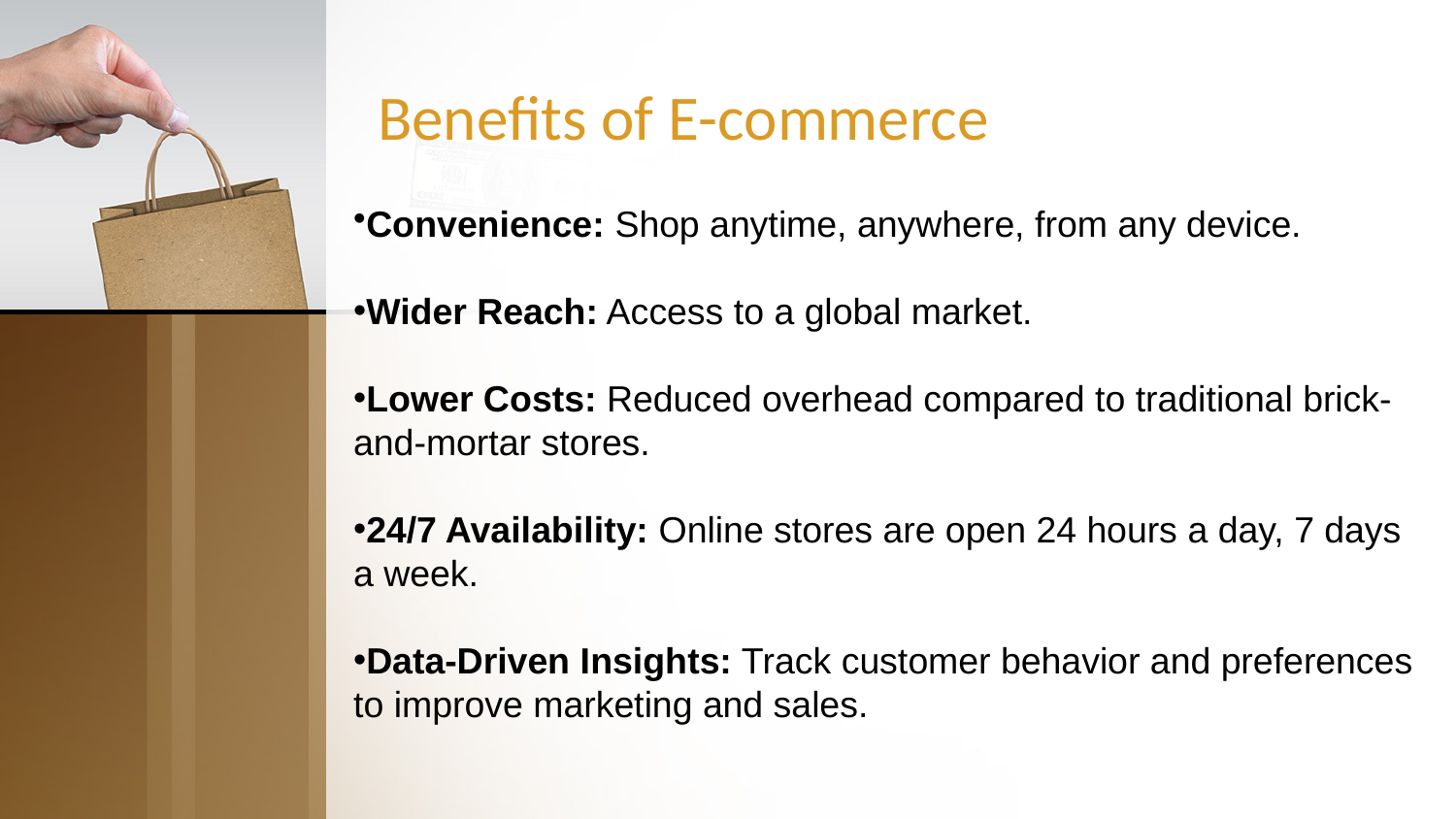

# Benefits of E-commerce
Convenience: Shop anytime, anywhere, from any device.

Wider Reach: Access to a global market.

Lower Costs: Reduced overhead compared to traditional brick-and-mortar stores.

24/7 Availability: Online stores are open 24 hours a day, 7 days a week.

Data-Driven Insights: Track customer behavior and preferences to improve marketing and sales.